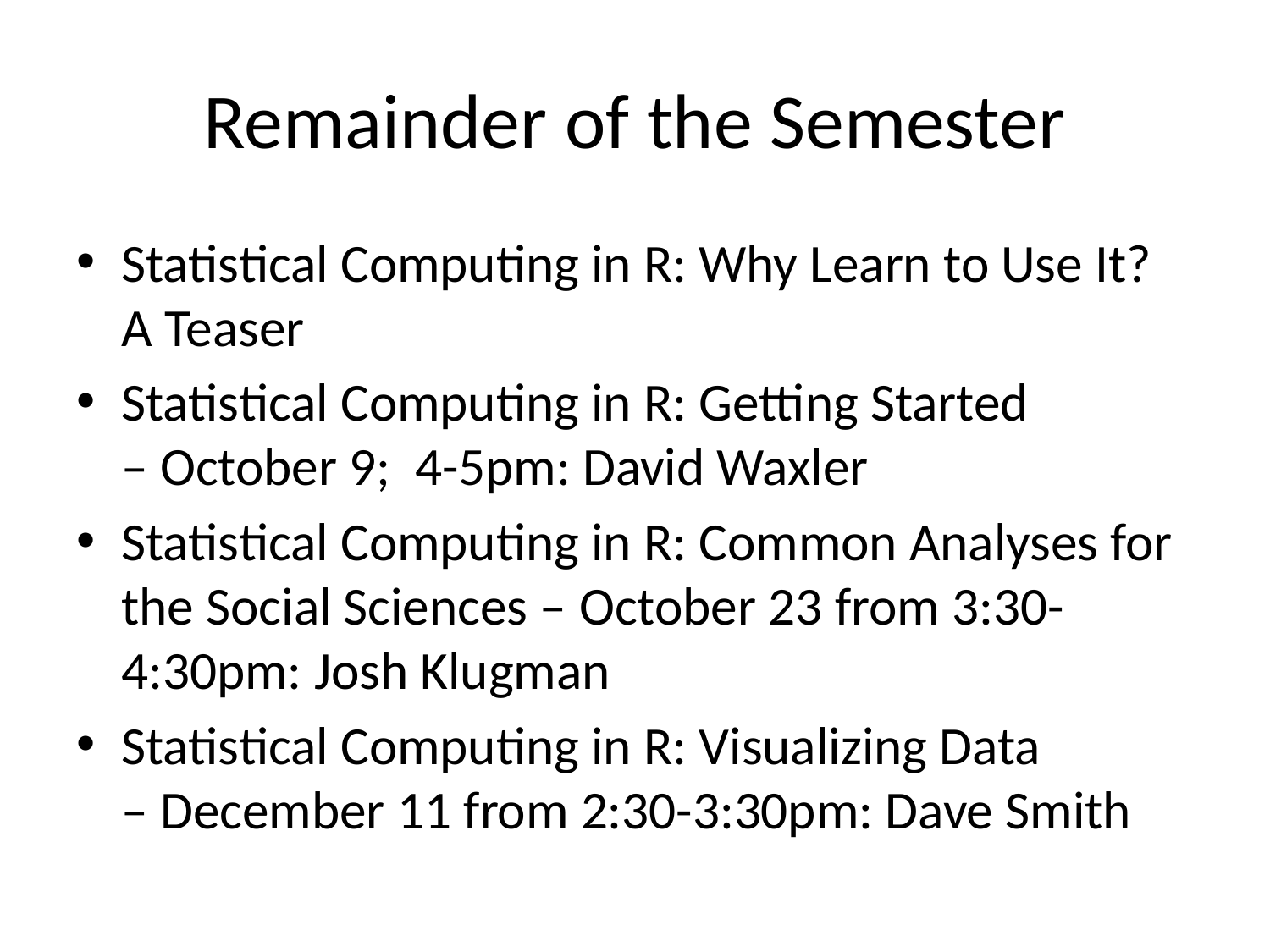

# Remainder of the Semester
Statistical Computing in R: Why Learn to Use It?  A Teaser
Statistical Computing in R: Getting Started – October 9;  4-5pm: David Waxler
Statistical Computing in R: Common Analyses for the Social Sciences – October 23 from 3:30-4:30pm: Josh Klugman
Statistical Computing in R: Visualizing Data – December 11 from 2:30-3:30pm: Dave Smith